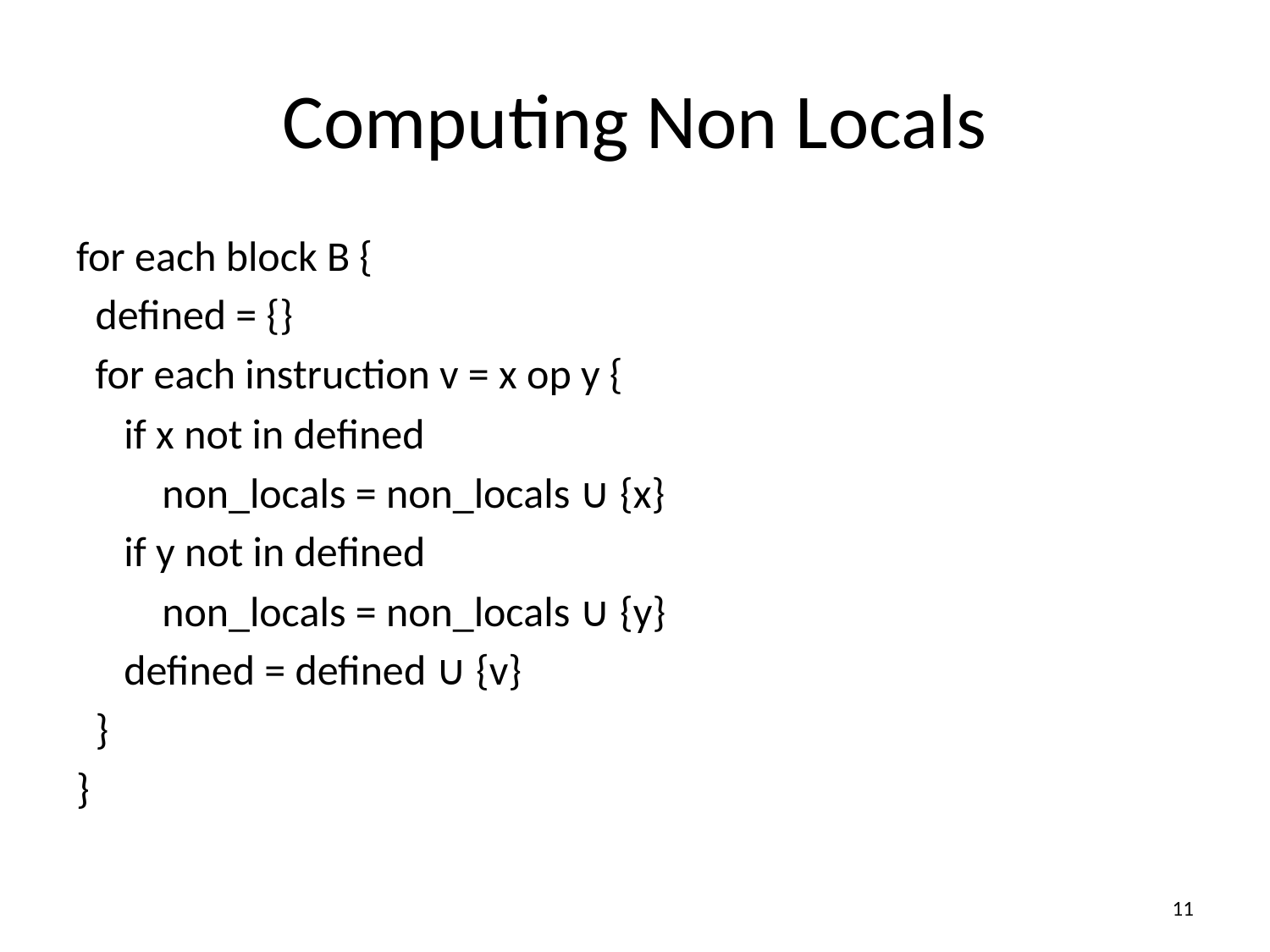

# Computing Non Locals
for each block B {
  defined = {}
  for each instruction v = x op y {
     if x not in defined
         non_locals = non_locals ∪ {x}
     if y not in defined
         non_locals = non_locals ∪ {y}
     defined = defined ∪ {v}
  }
}
11